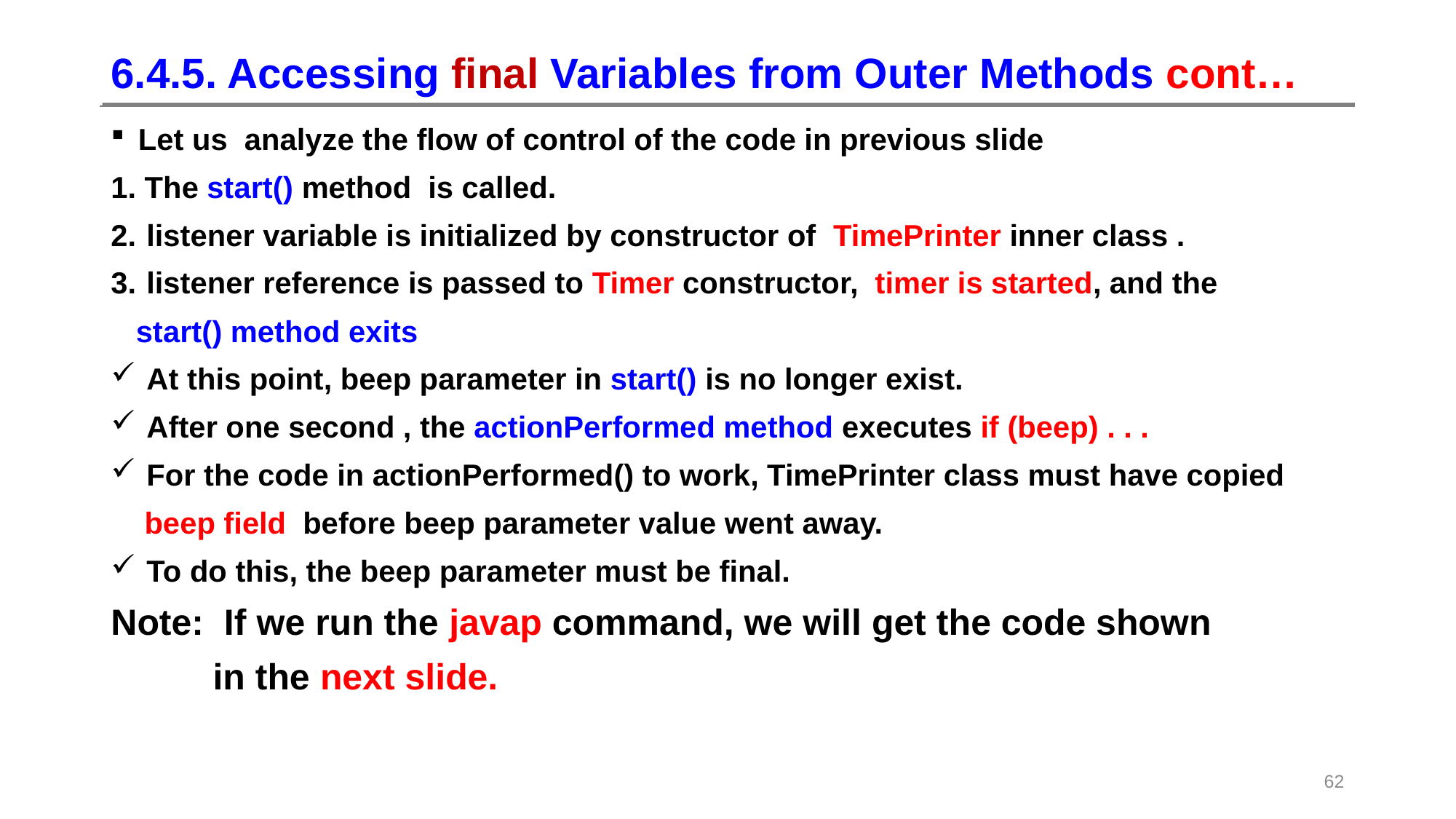

# 6.4.5. Accessing final Variables from Outer Methods cont…
Let us  analyze the flow of control of the code in previous slide
1. The start() method  is called.
 listener variable is initialized by constructor of  TimePrinter inner class .
 listener reference is passed to Timer constructor,  timer is started, and the
   start() method exits
 At this point, beep parameter in start() is no longer exist.
 After one second , the actionPerformed method executes if (beep) . . .
 For the code in actionPerformed() to work, TimePrinter class must have copied
    beep field  before beep parameter value went away.
 To do this, the beep parameter must be final.
Note:  If we run the javap command, we will get the code shown
          in the next slide.
62